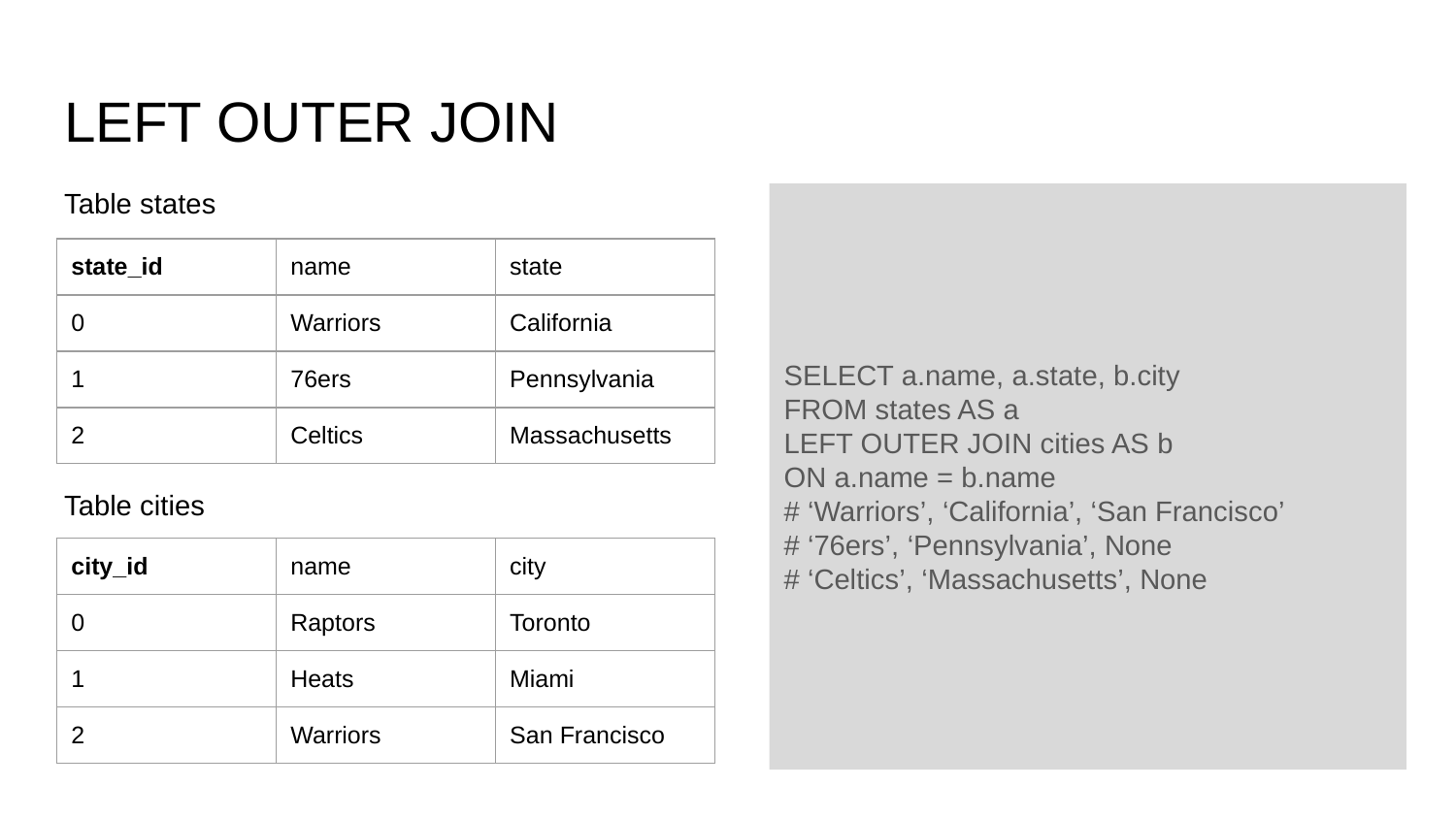

# LEFT OUTER JOIN
Table states
SELECT a.name, a.state, b.city
FROM states AS a
LEFT OUTER JOIN cities AS b
ON a.name = b.name
# ‘Warriors’, ‘California’, ‘San Francisco’
# ‘76ers’, ‘Pennsylvania’, None
# ‘Celtics’, ‘Massachusetts’, None
| state\_id | name | state |
| --- | --- | --- |
| 0 | Warriors | California |
| 1 | 76ers | Pennsylvania |
| 2 | Celtics | Massachusetts |
Table cities
| city\_id | name | city |
| --- | --- | --- |
| 0 | Raptors | Toronto |
| 1 | Heats | Miami |
| 2 | Warriors | San Francisco |